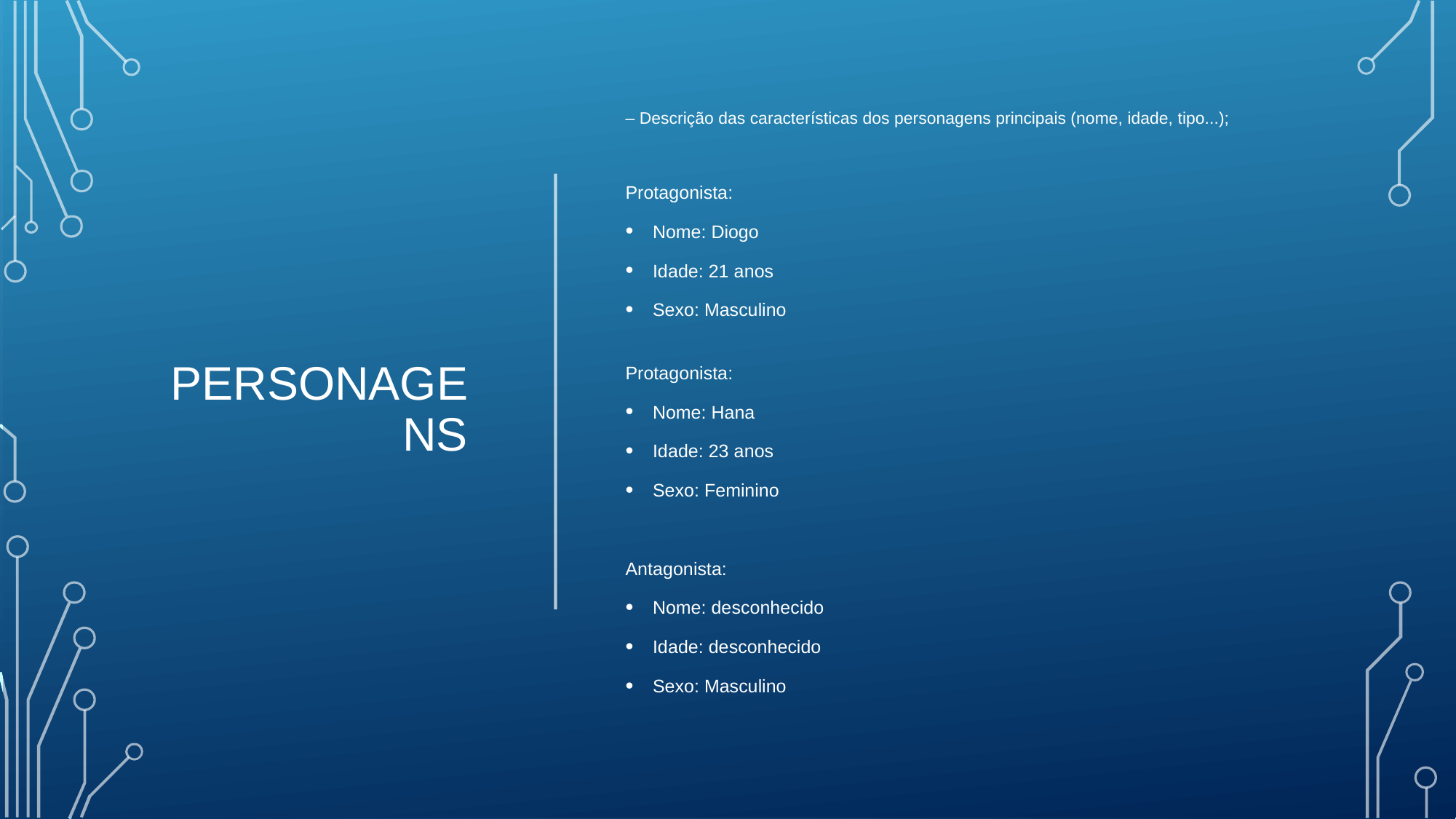

– Descrição das características dos personagens principais (nome, idade, tipo...);

Protagonista:
Nome: Diogo
Idade: 21 anos
Sexo: Masculino
Protagonista:
Nome: Hana
Idade: 23 anos
Sexo: Feminino

Antagonista:
Nome: desconhecido
Idade: desconhecido
Sexo: Masculino

# Personagens